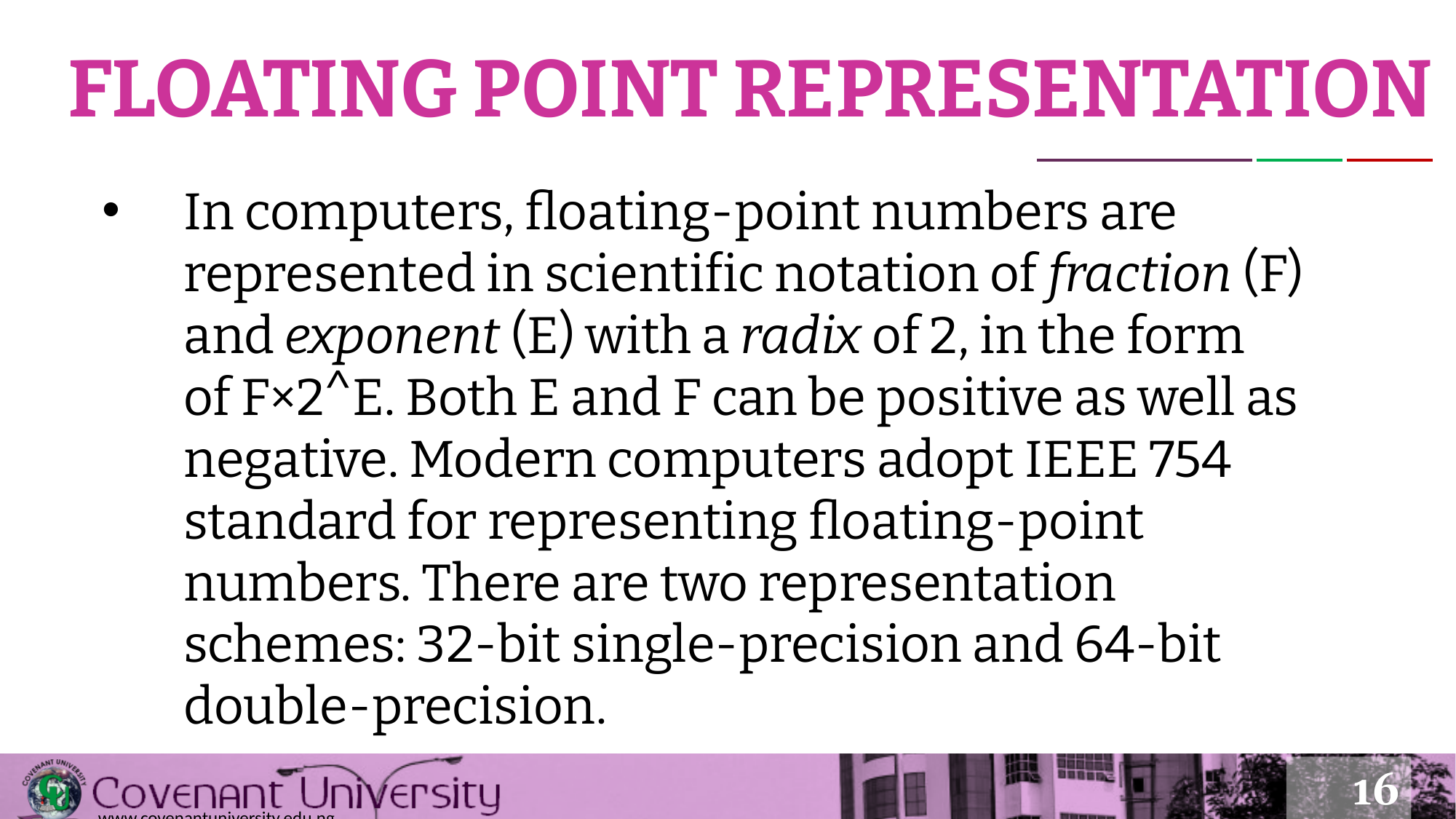

# FLOATING POINT REPRESENTATION
In computers, floating-point numbers are represented in scientific notation of fraction (F) and exponent (E) with a radix of 2, in the form of F×2^E. Both E and F can be positive as well as negative. Modern computers adopt IEEE 754 standard for representing floating-point numbers. There are two representation schemes: 32-bit single-precision and 64-bit double-precision.